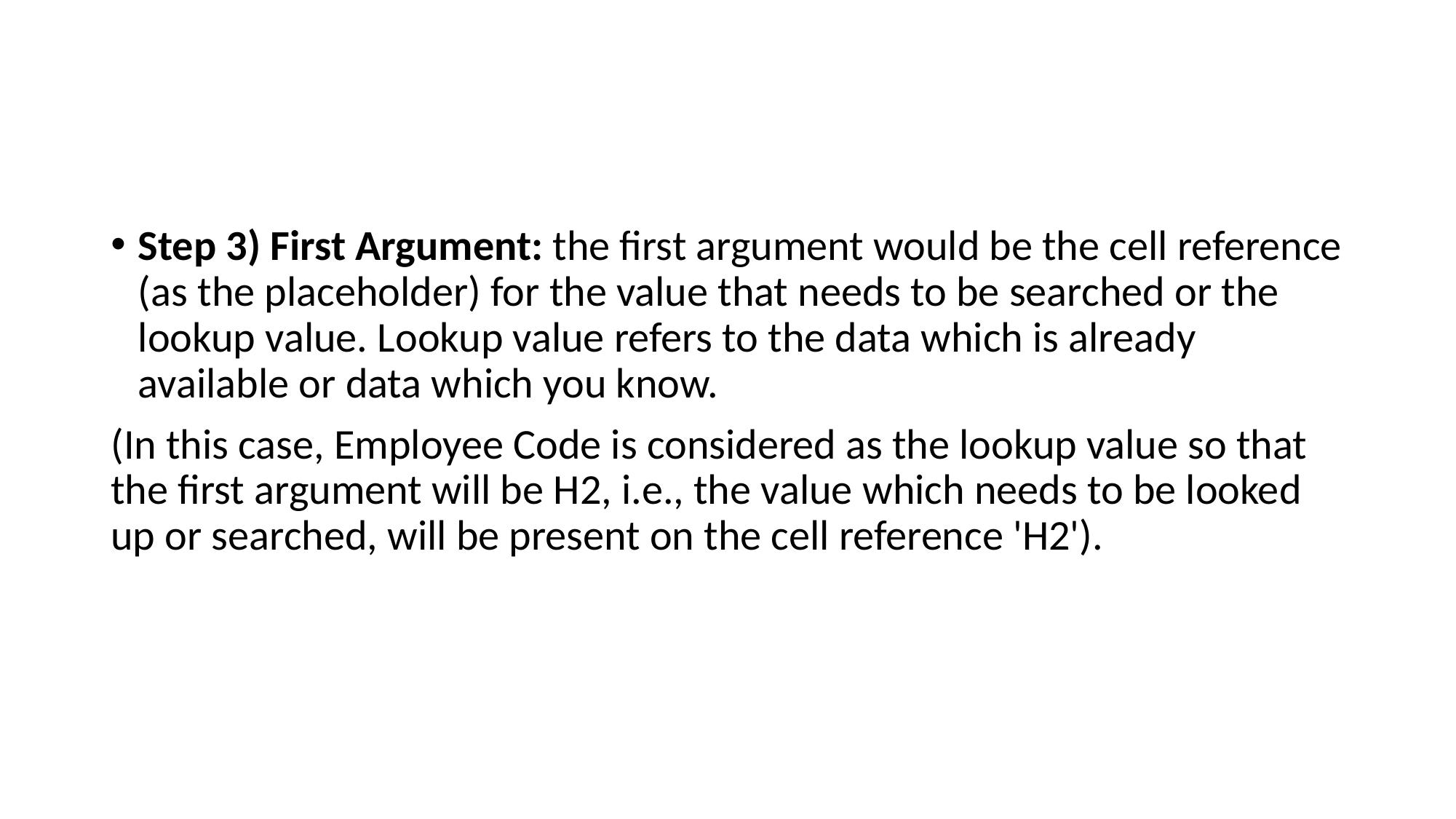

#
Step 3) First Argument: the first argument would be the cell reference (as the placeholder) for the value that needs to be searched or the lookup value. Lookup value refers to the data which is already available or data which you know.
(In this case, Employee Code is considered as the lookup value so that the first argument will be H2, i.e., the value which needs to be looked up or searched, will be present on the cell reference 'H2').